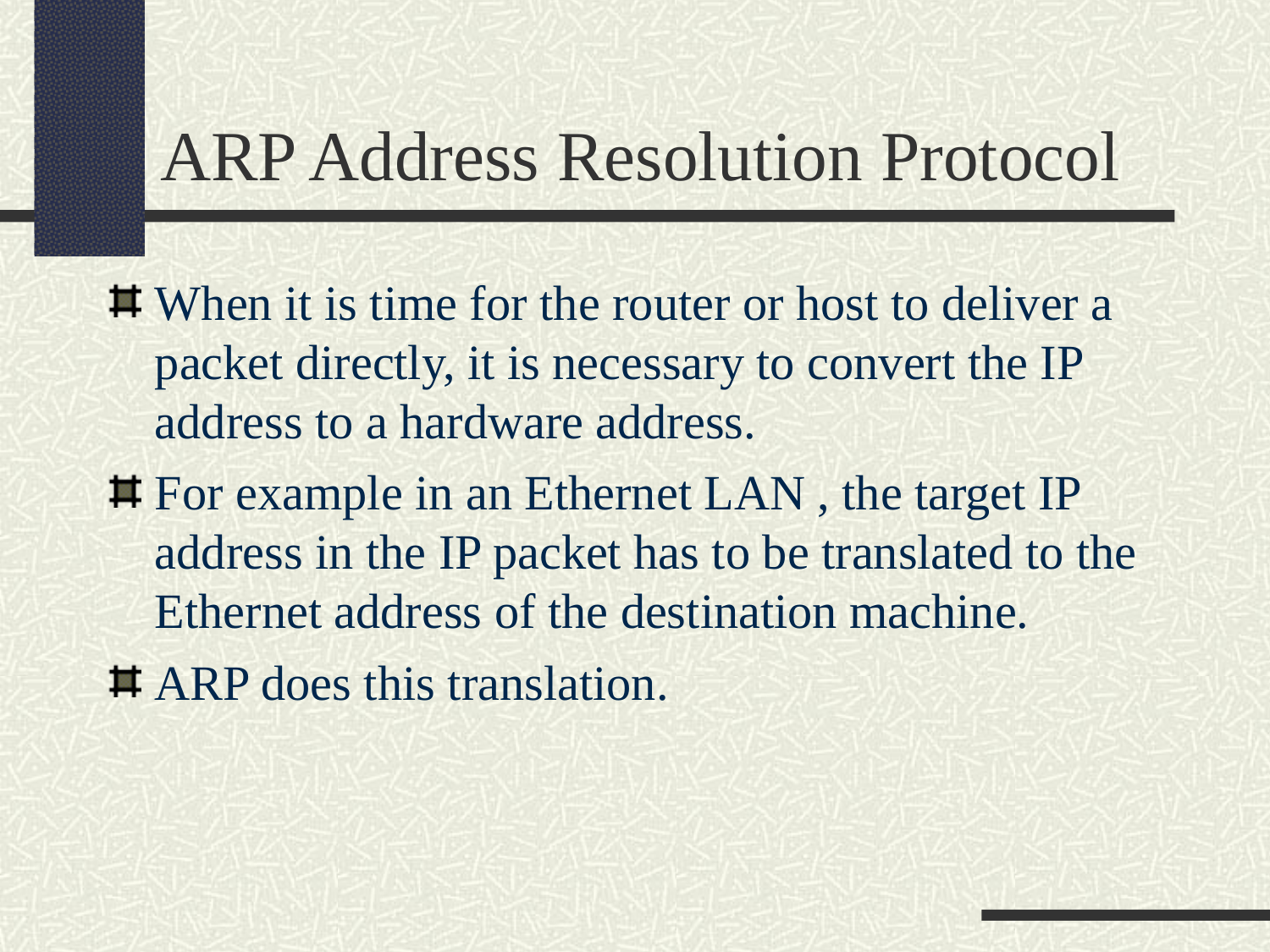

ARP Address Resolution Protocol
When it is time for the router or host to deliver a packet directly, it is necessary to convert the IP address to a hardware address.
For example in an Ethernet LAN , the target IP address in the IP packet has to be translated to the Ethernet address of the destination machine.
ARP does this translation.